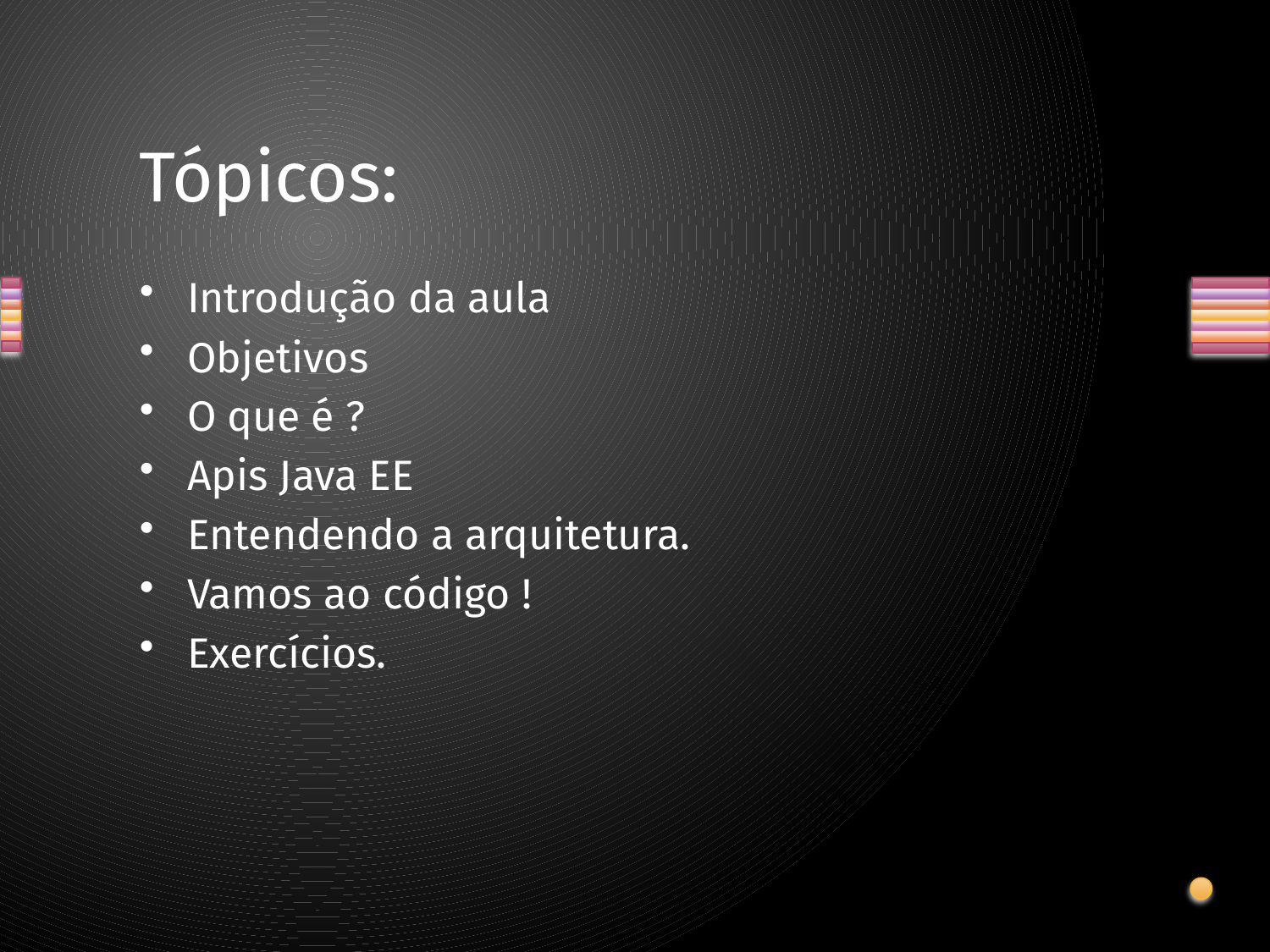

# Tópicos:

Introdução da aula
Objetivos
O que é ?
Apis Java EE
Entendendo a arquitetura.
Vamos ao código !
Exercícios.